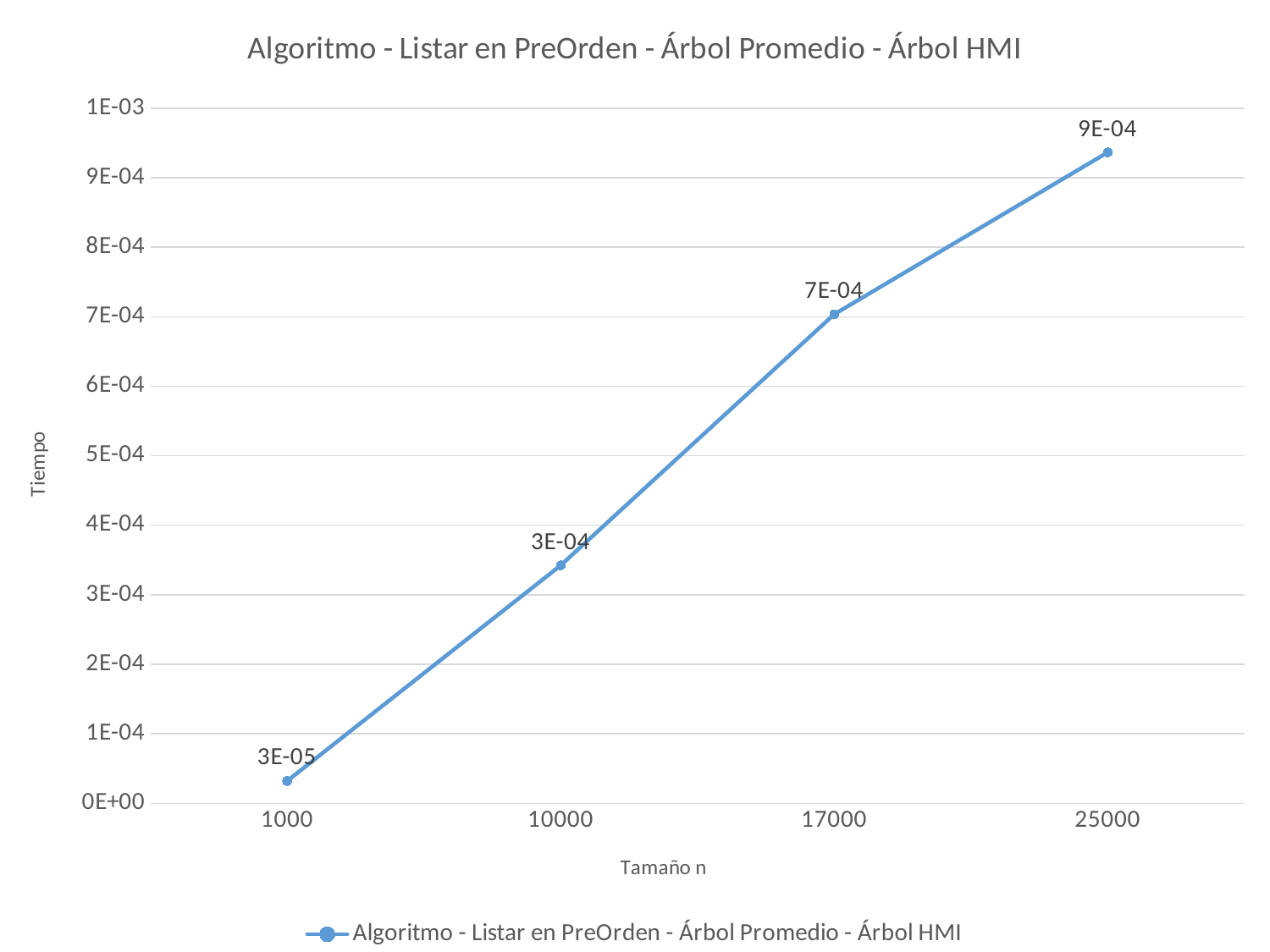

### Chart:

| Category | Algoritmo - Listar en PreOrden - Árbol Promedio - Árbol HMI |
|---|---|
| 1000 | 3.21865e-05 |
| 10000 | 0.000342369 |
| 17000 | 0.000703573 |
| 25000 | 0.000936508 |